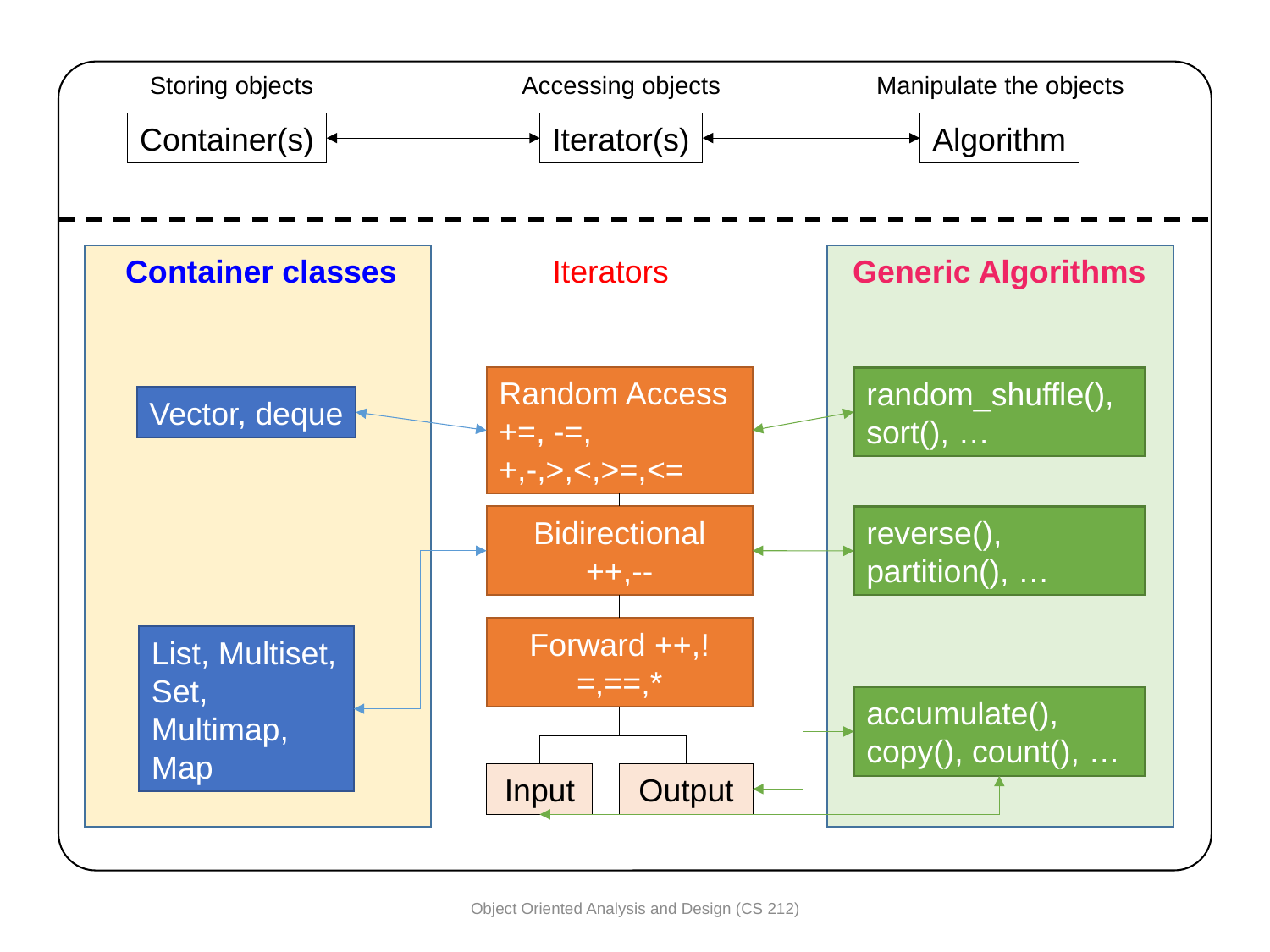

Storing objects
Accessing objects
Manipulate the objects
Container(s)
Iterator(s)
Algorithm

Container classes
Iterators

Generic Algorithms
Random Access
+=, -=,+,-,>,<,>=,<=
random_shuffle(), sort(), …
Vector, deque
Bidirectional
++,--
reverse(), partition(), …
Forward ++,!=,==,*
List, Multiset, Set, Multimap, Map
accumulate(), copy(), count(), …
Output
Input
Object Oriented Analysis and Design (CS 212)